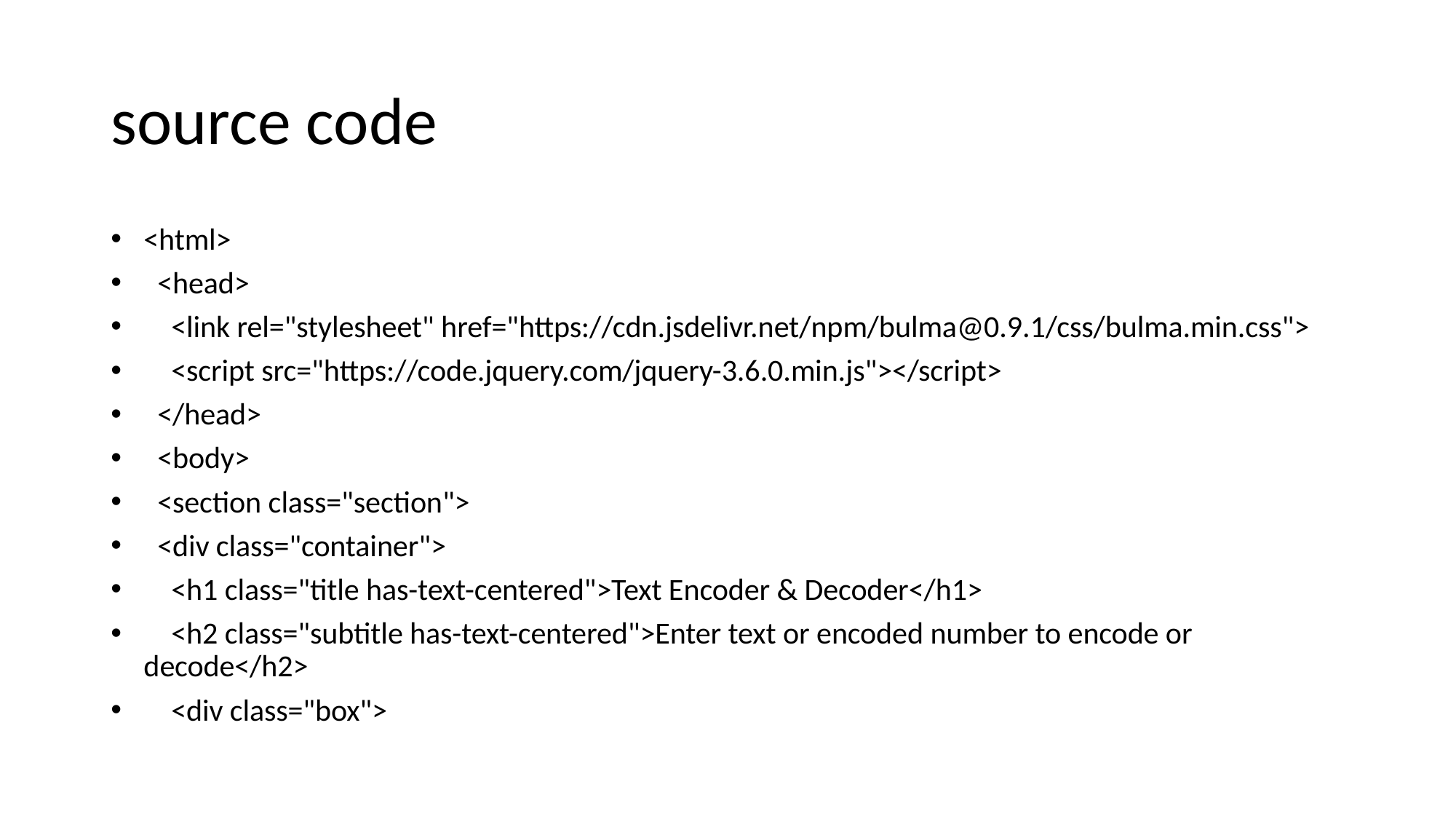

# source code
<html>
  <head>
    <link rel="stylesheet" href="https://cdn.jsdelivr.net/npm/bulma@0.9.1/css/bulma.min.css">
    <script src="https://code.jquery.com/jquery-3.6.0.min.js"></script>
  </head>
  <body>
  <section class="section">
  <div class="container">
    <h1 class="title has-text-centered">Text Encoder & Decoder</h1>
    <h2 class="subtitle has-text-centered">Enter text or encoded number to encode or decode</h2>
    <div class="box">